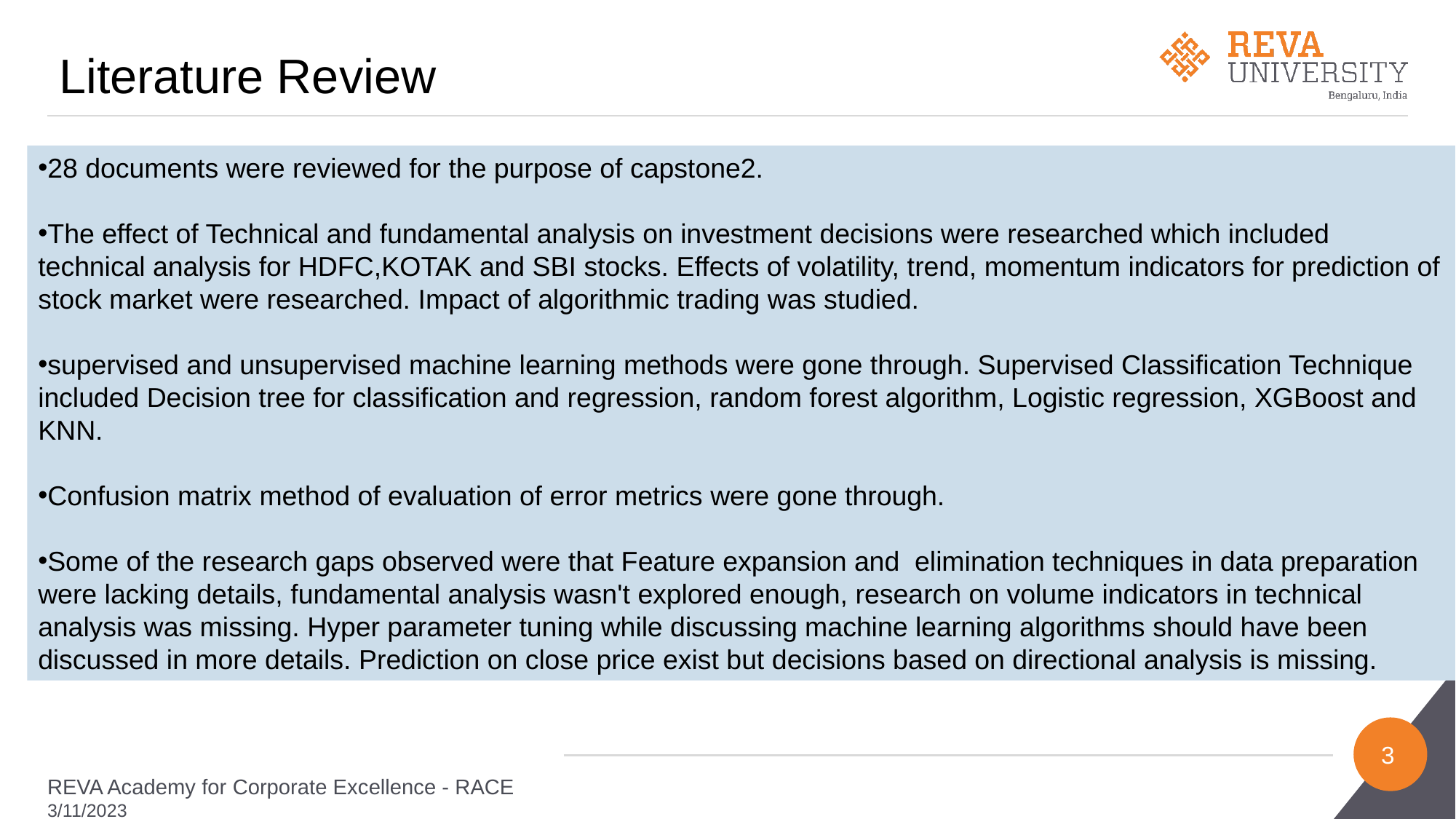

# Literature Review
28 documents were reviewed for the purpose of capstone2.

The effect of Technical and fundamental analysis on investment decisions were researched which included technical analysis for HDFC,KOTAK and SBI stocks. Effects of volatility, trend, momentum indicators for prediction of stock market were researched. Impact of algorithmic trading was studied.

supervised and unsupervised machine learning methods were gone through. Supervised Classification Technique included Decision tree for classification and regression, random forest algorithm, Logistic regression, XGBoost and KNN.

Confusion matrix method of evaluation of error metrics were gone through.

Some of the research gaps observed were that Feature expansion and  elimination techniques in data preparation were lacking details, fundamental analysis wasn't explored enough, research on volume indicators in technical analysis was missing. Hyper parameter tuning while discussing machine learning algorithms should have been discussed in more details. Prediction on close price exist but decisions based on directional analysis is missing.
3
REVA Academy for Corporate Excellence - RACE
3/11/2023